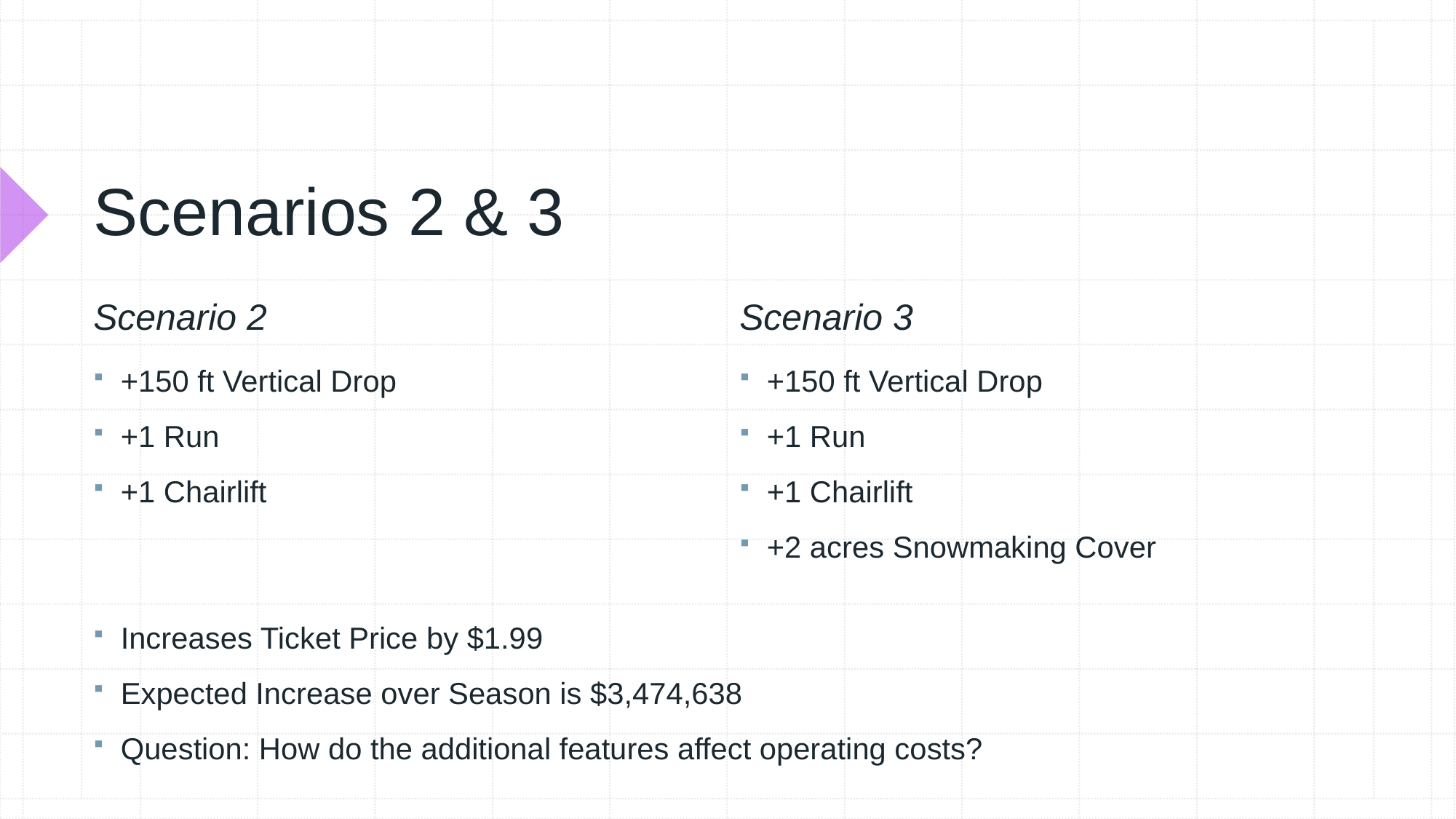

# Scenarios 2 & 3
Scenario 2
Scenario 3
+150 ft Vertical Drop
+1 Run
+1 Chairlift
+150 ft Vertical Drop
+1 Run
+1 Chairlift
+2 acres Snowmaking Cover
Increases Ticket Price by $1.99
Expected Increase over Season is $3,474,638
Question: How do the additional features affect operating costs?